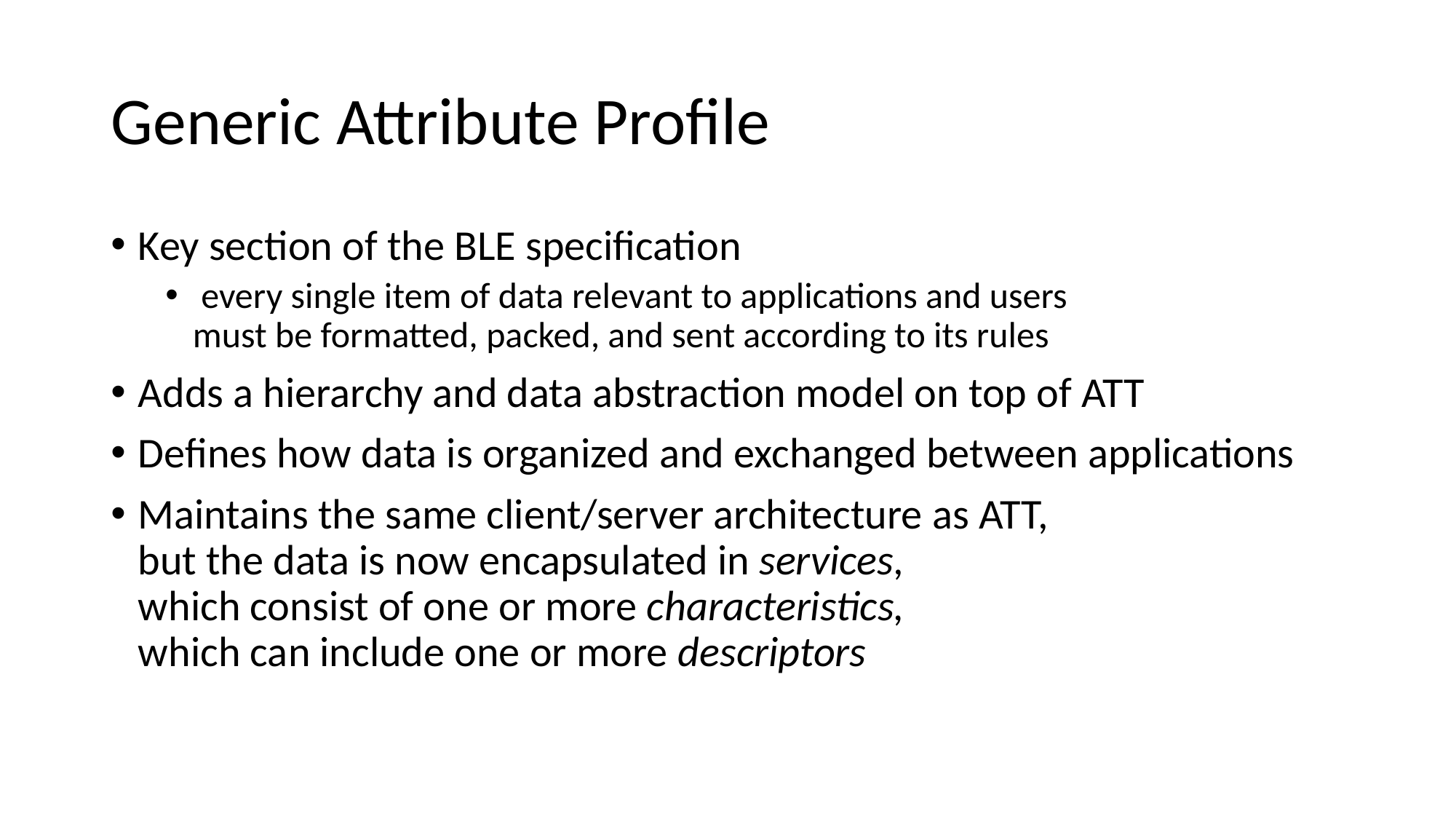

# Generic Attribute Profile
Key section of the BLE specification
 every single item of data relevant to applications and users
must be formatted, packed, and sent according to its rules
Adds a hierarchy and data abstraction model on top of ATT
Defines how data is organized and exchanged between applications
Maintains the same client/server architecture as ATT,
but the data is now encapsulated in services,
which consist of one or more characteristics,
which can include one or more descriptors